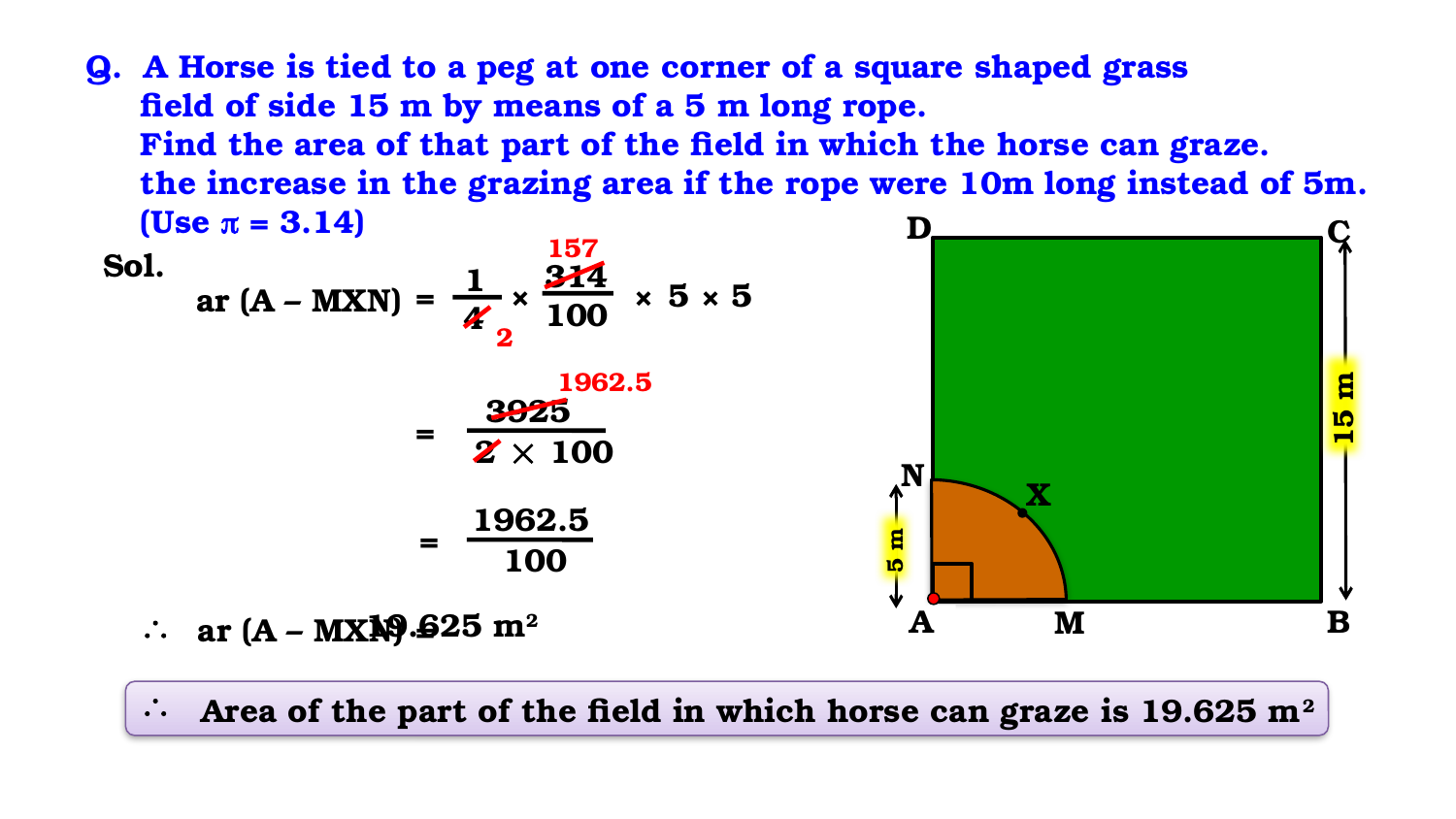

Q.  A Horse is tied to a peg at one corner of a square shaped grass
	field of side 15 m by means of a 5 m long rope.
     Find the area of that part of the field in which the horse can graze.
     the increase in the grazing area if the rope were 10m long instead of 5m. (Use π = 3.14)
D
C
157

Sol.
15 m
314

100
1

4
×
×
5
×
5
=
ar (A – MXN)
2
1962.5
3925

2 × 100
=
N
X

M

5 m
1962.5

 100
=

A
B
19.625 m2
∴

ar (A – MXN)
=
∴

Area of the part of the field in which horse can graze is 19.625 m2